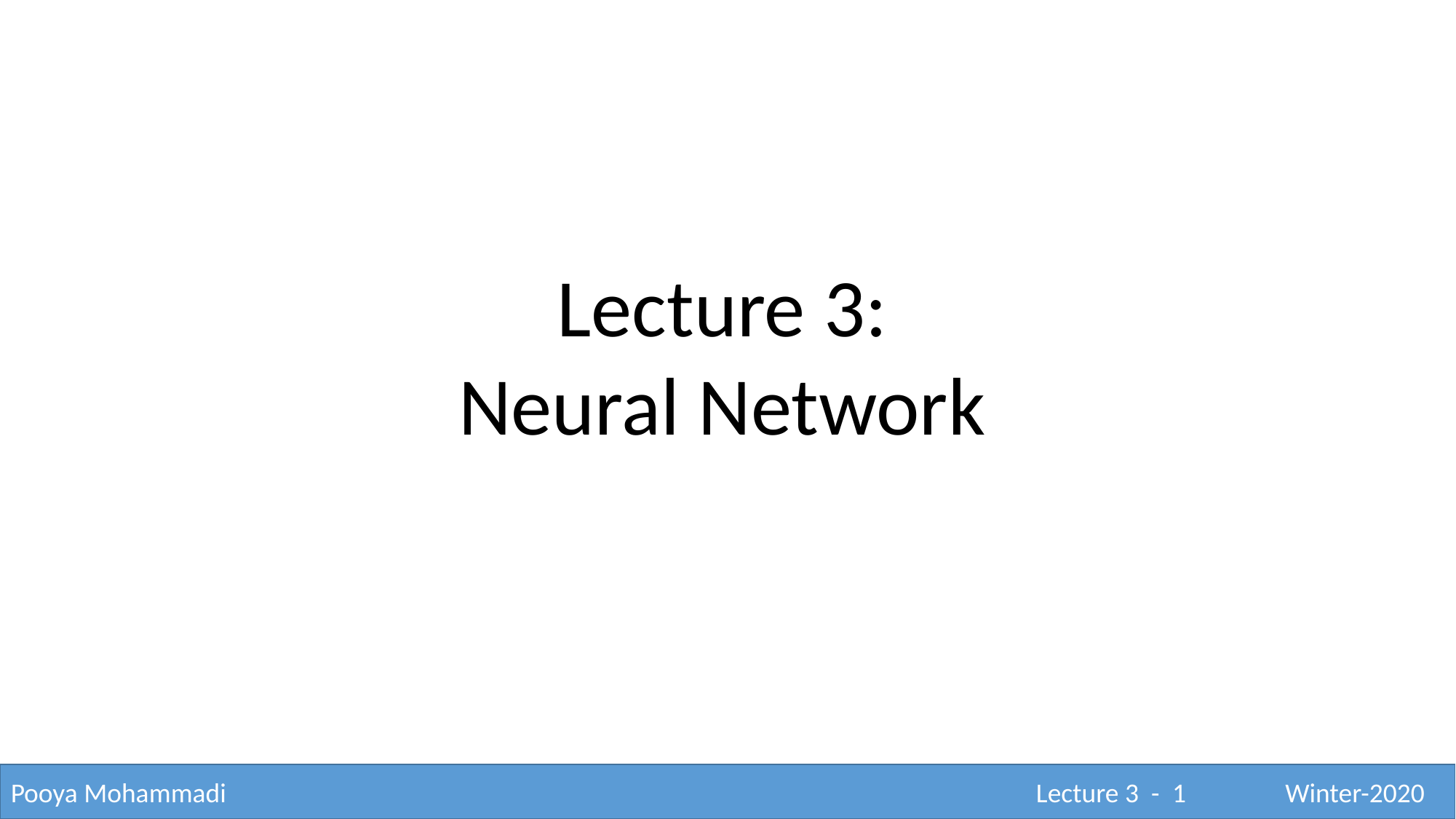

Lecture 3:
Neural Network
Pooya Mohammadi					     			       Lecture 3  -  1	            Winter-2020